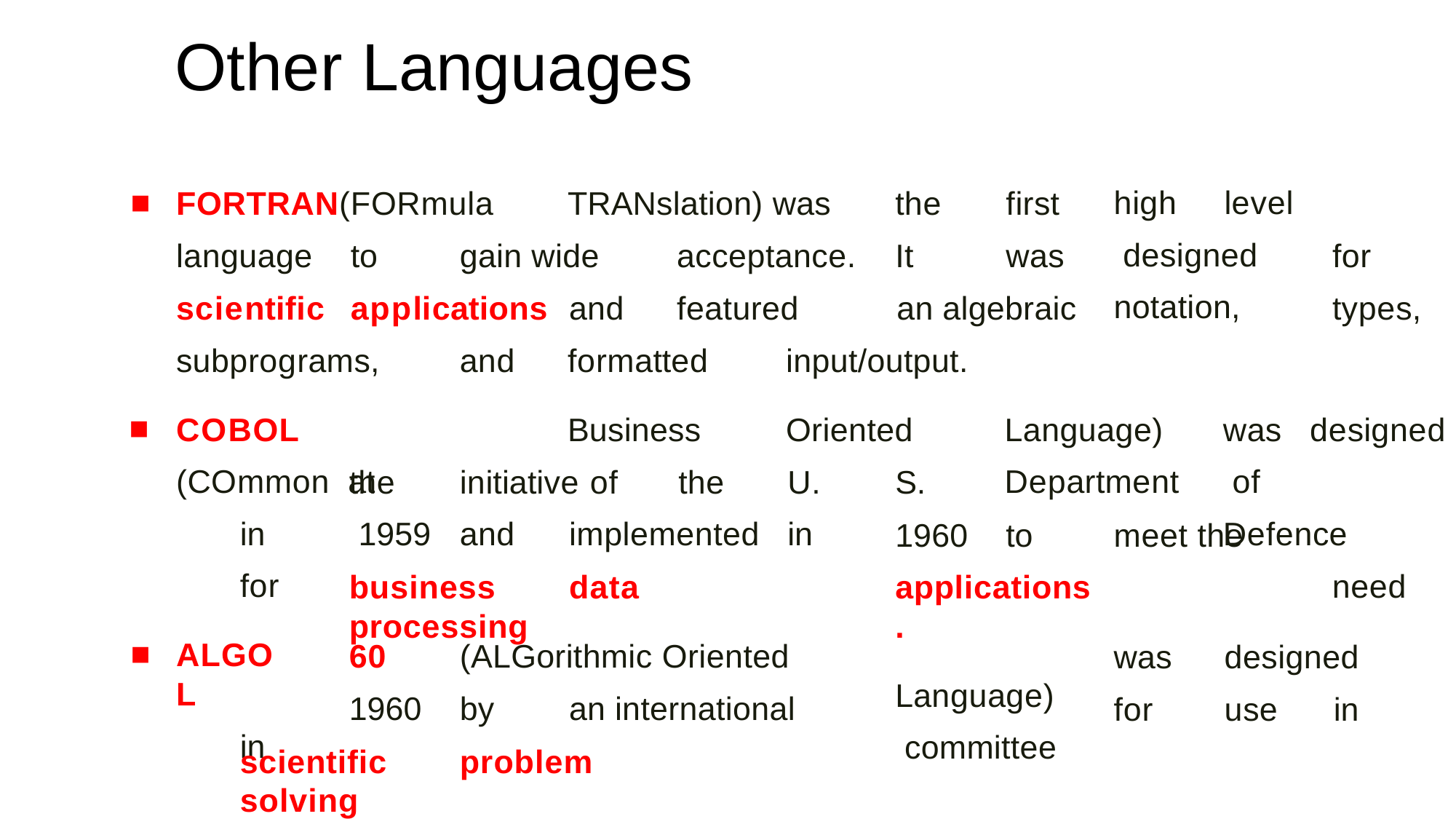

# Other Languages
the	first
It	was
high	level  designed  notation,
FORTRAN(FORmula
TRANslation) was
language	to	gain wide
scientific	applications	and
acceptance.
featured	an algebraic
for
types,
subprograms,	and
formatted
Business
input/output.
Oriented
COBOL	(COmmon  at
in  for
ALGOL
in
Language)  Department
was	designed  of		Defence
need
the	initiative of	the	U.  1959	and	implemented	in
S.
1960	to
meet the
business	data	processing
applications.
Language)  committee
60	(ALGorithmic Oriented  1960	by	an international
was	designed
for	use	in
scientific	problem	solving